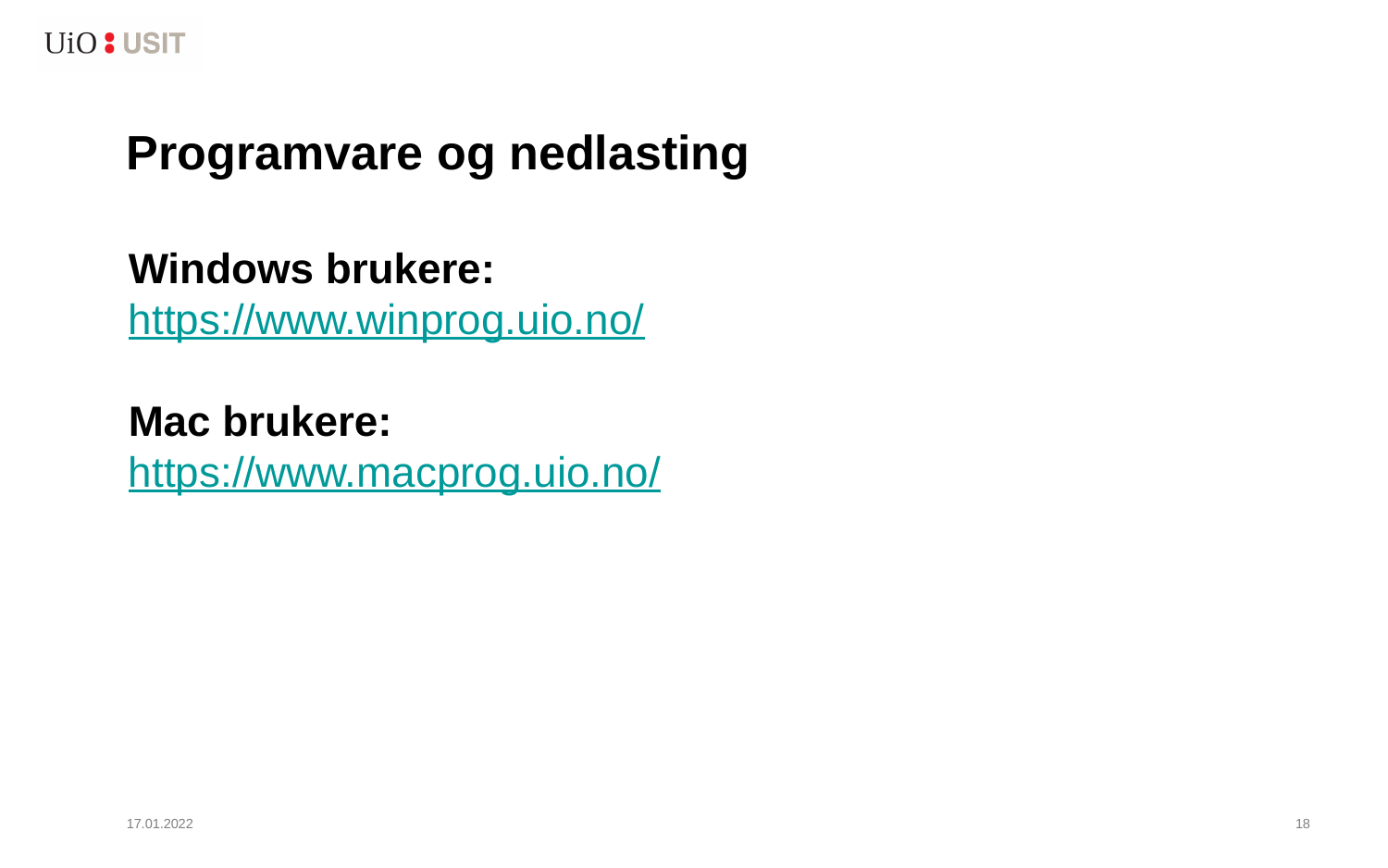

# Programvare og nedlasting

Windows brukere:
https://www.winprog.uio.no/

Mac brukere:
https://www.macprog.uio.no/

17.01.2022
18